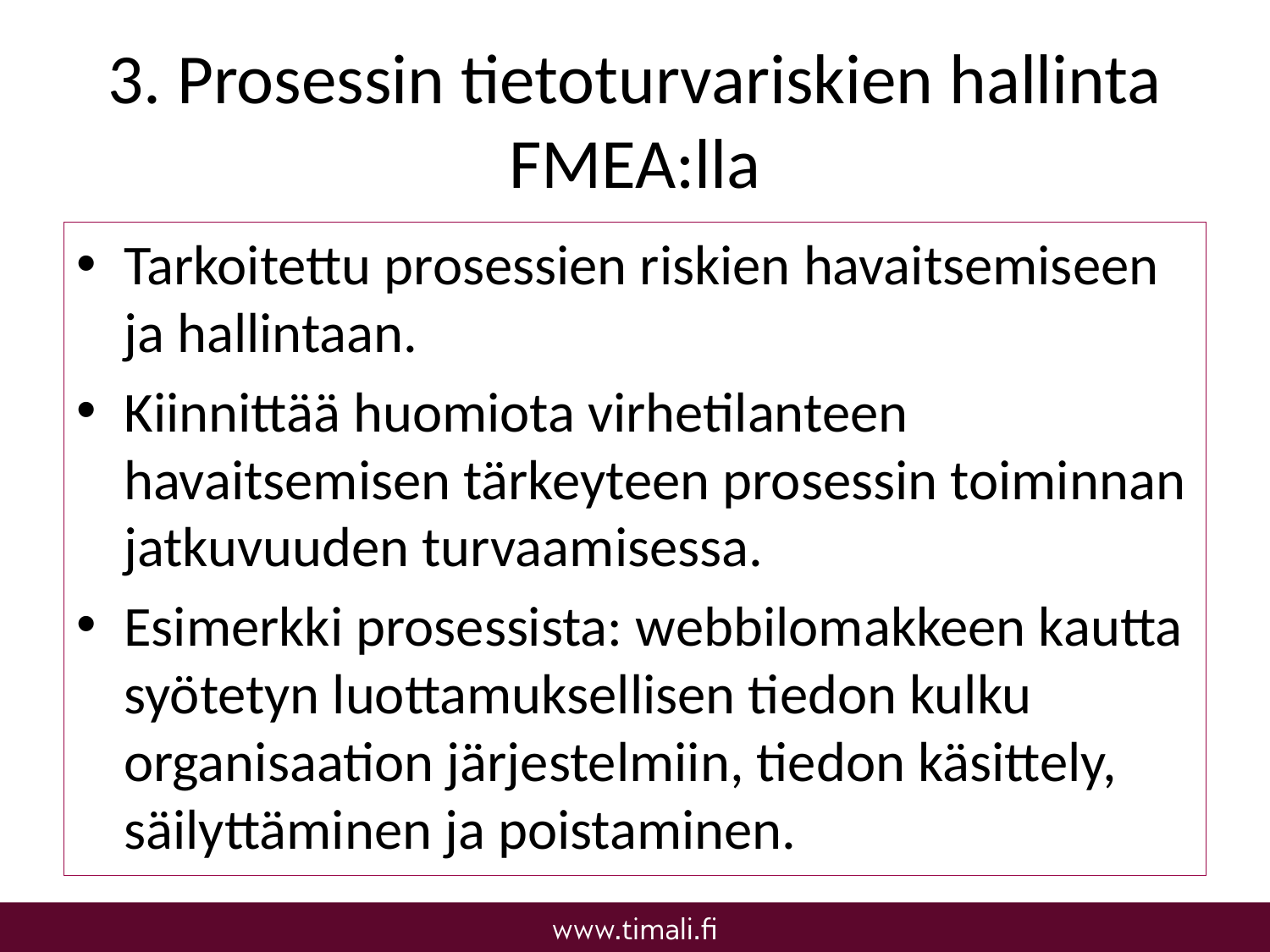

# 3. Prosessin tietoturvariskien hallinta FMEA:lla
Tarkoitettu prosessien riskien havaitsemiseen ja hallintaan.
Kiinnittää huomiota virhetilanteen havaitsemisen tärkeyteen prosessin toiminnan jatkuvuuden turvaamisessa.
Esimerkki prosessista: webbilomakkeen kautta syötetyn luottamuksellisen tiedon kulku organisaation järjestelmiin, tiedon käsittely, säilyttäminen ja poistaminen.